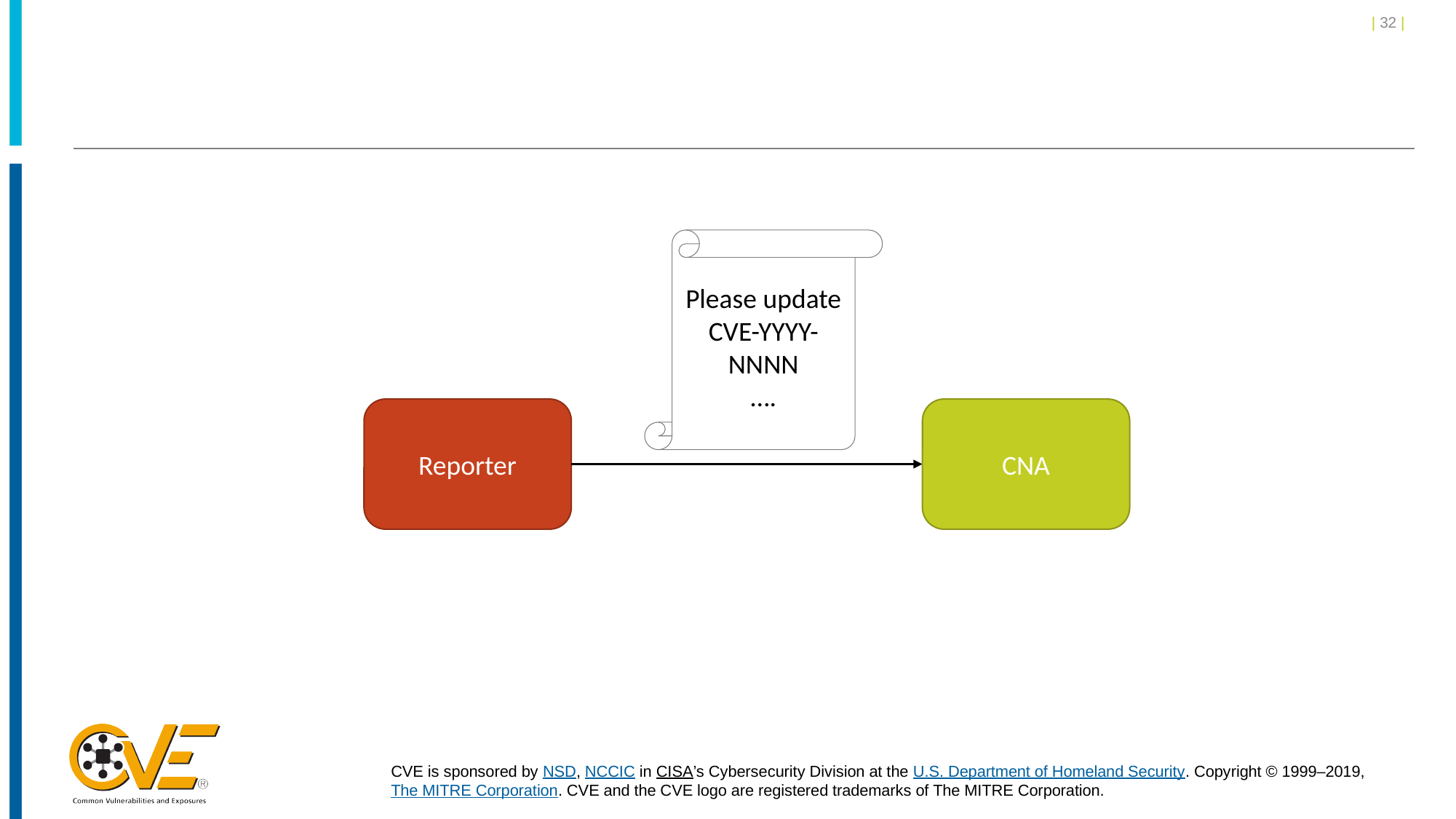

| 32 |
Please update CVE-YYYY-NNNN
….
Reporter
CNA